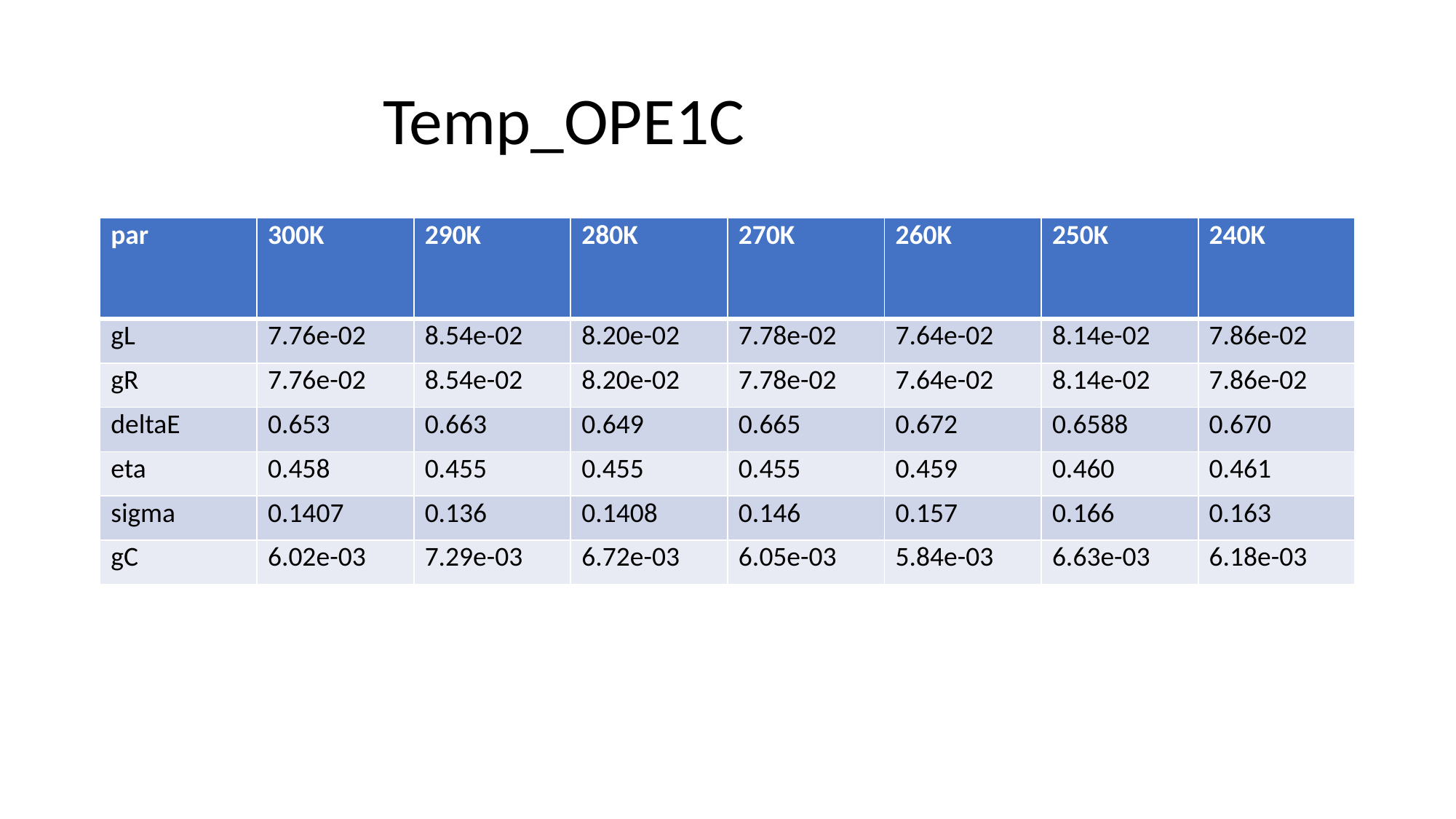

# Temp_OPE1C
| par | 300K | 290K | 280K | 270K | 260K | 250K | 240K |
| --- | --- | --- | --- | --- | --- | --- | --- |
| gL | 7.76e-02 | 8.54e-02 | 8.20e-02 | 7.78e-02 | 7.64e-02 | 8.14e-02 | 7.86e-02 |
| gR | 7.76e-02 | 8.54e-02 | 8.20e-02 | 7.78e-02 | 7.64e-02 | 8.14e-02 | 7.86e-02 |
| deltaE | 0.653 | 0.663 | 0.649 | 0.665 | 0.672 | 0.6588 | 0.670 |
| eta | 0.458 | 0.455 | 0.455 | 0.455 | 0.459 | 0.460 | 0.461 |
| sigma | 0.1407 | 0.136 | 0.1408 | 0.146 | 0.157 | 0.166 | 0.163 |
| gC | 6.02e-03 | 7.29e-03 | 6.72e-03 | 6.05e-03 | 5.84e-03 | 6.63e-03 | 6.18e-03 |